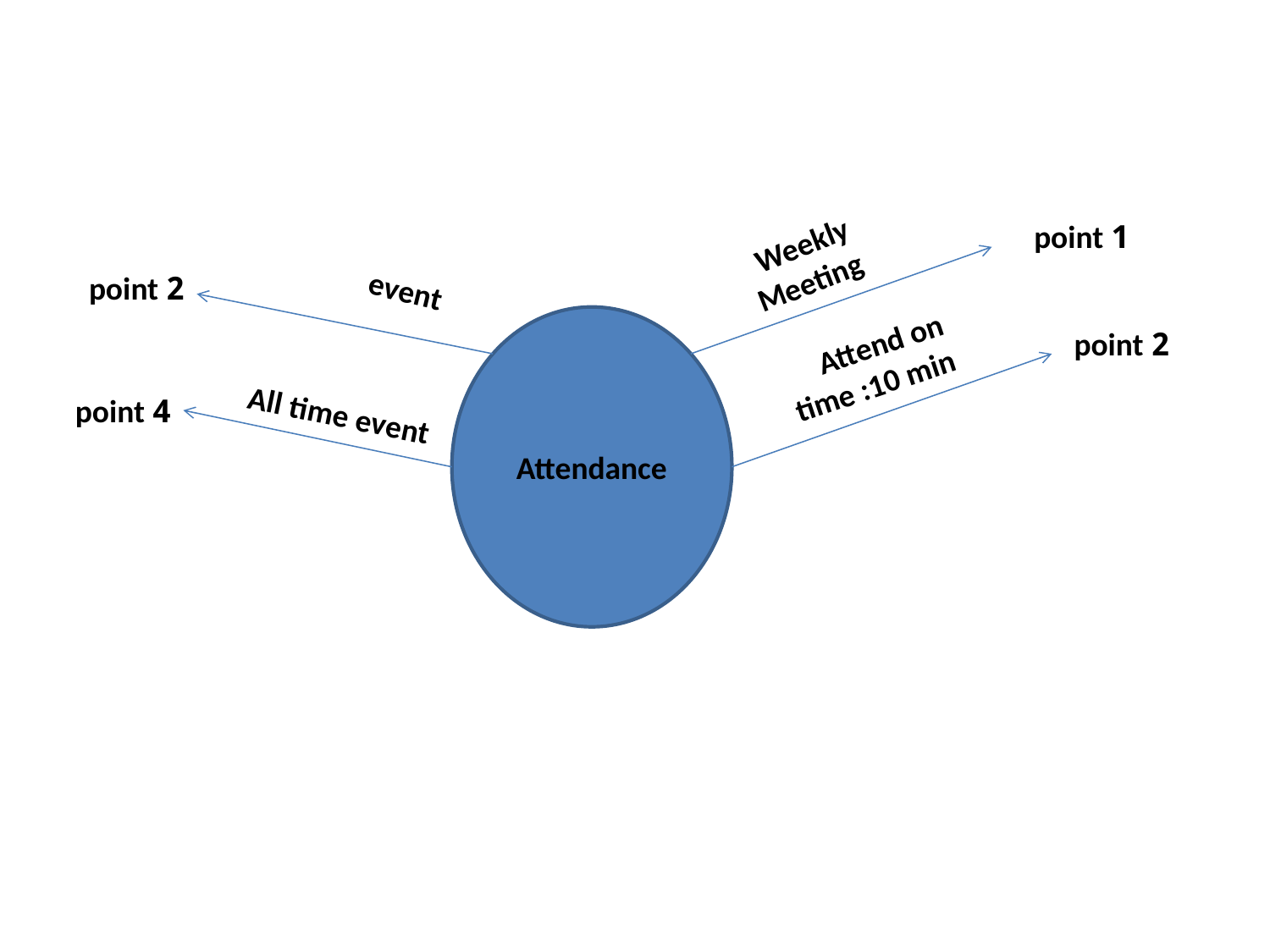

1 point
Weekly Meeting
event
2 point
Attendance
2 point
Attend on time :10 min
4 point
All time event